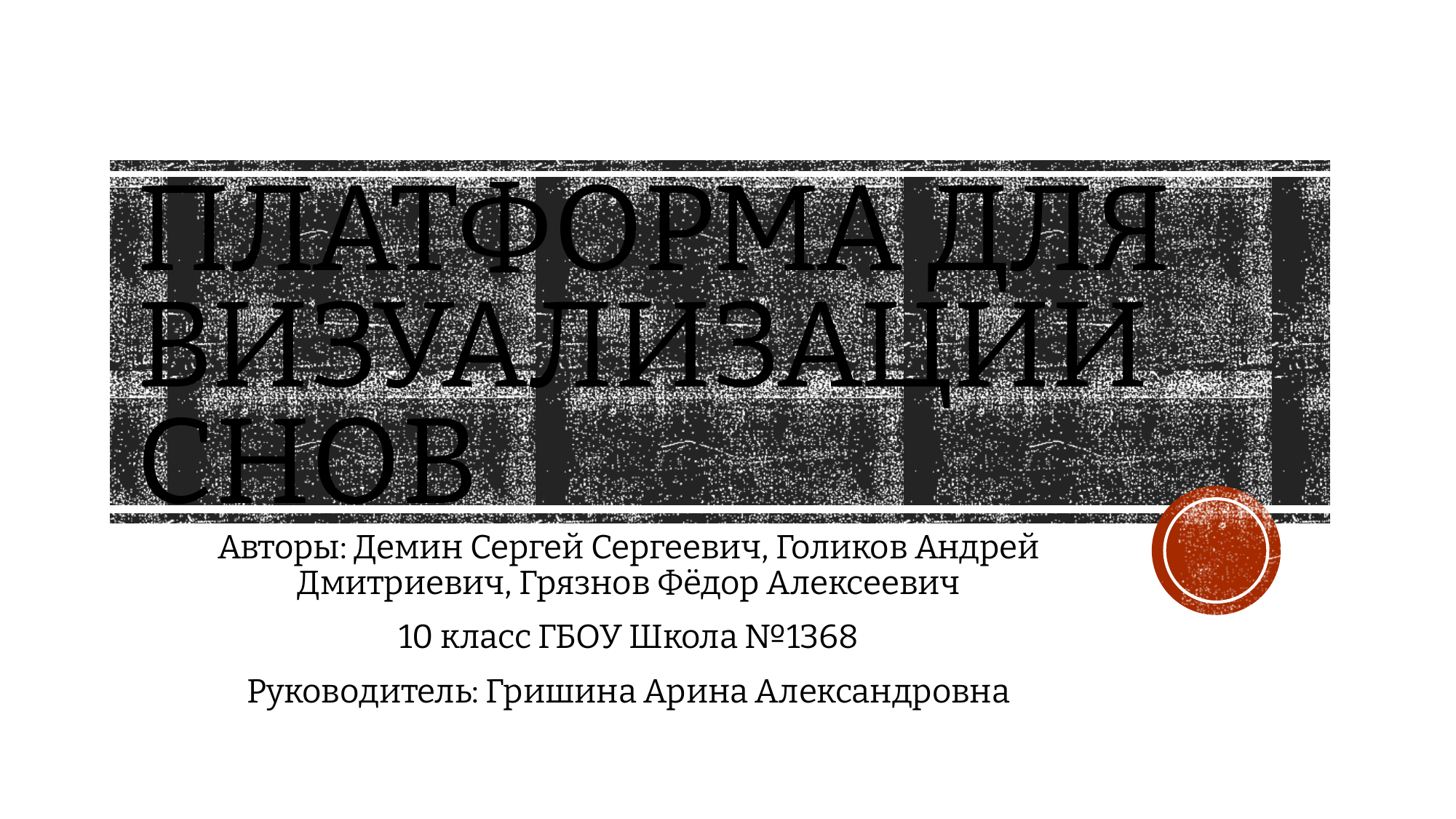

# Платформа для визуализации снов
Авторы: Демин Сергей Сергеевич, Голиков Андрей Дмитриевич, Грязнов Фёдор Алексеевич
10 класс ГБОУ Школа №1368
Руководитель: Гришина Арина Александровна